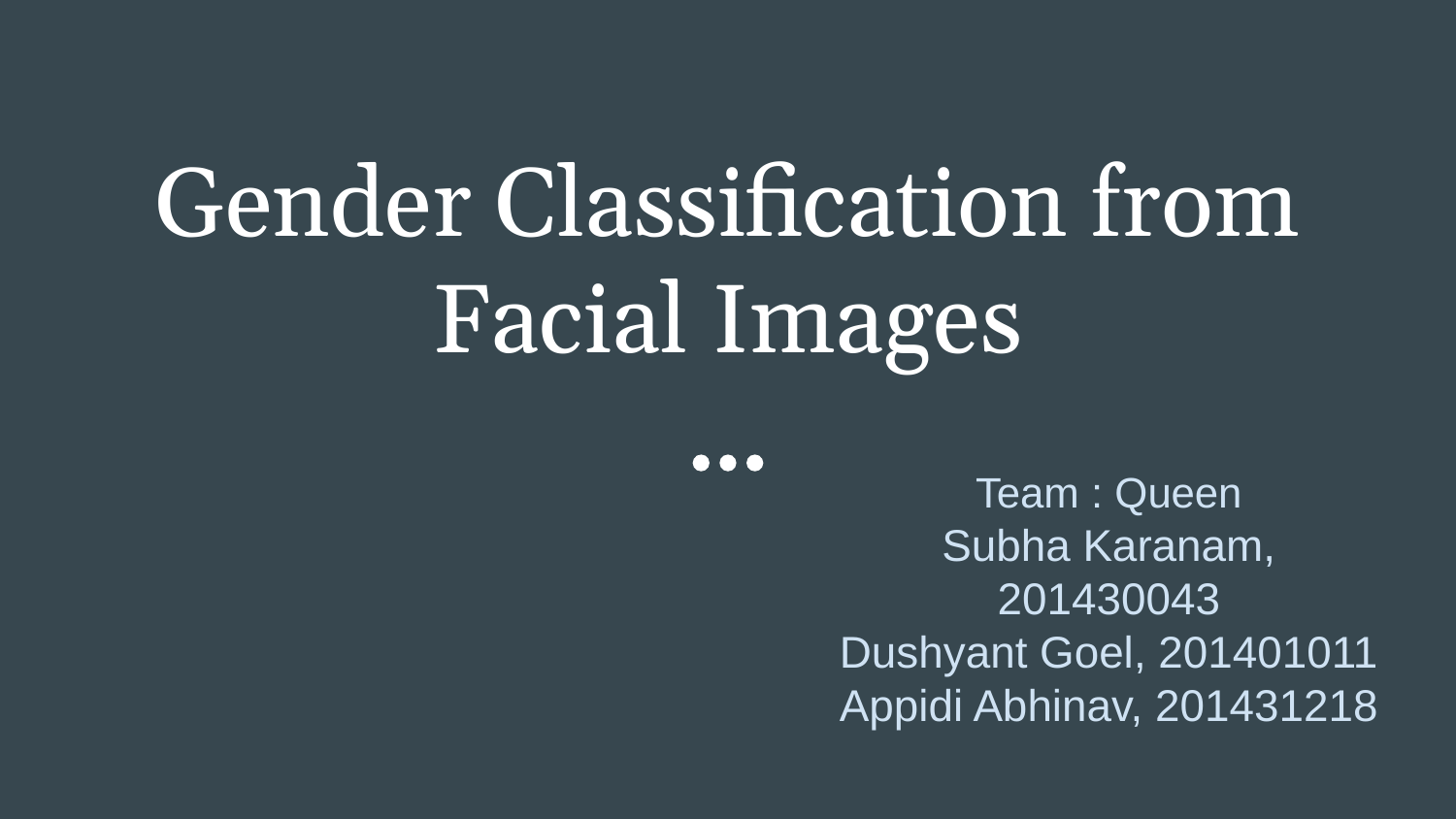

# Gender Classification from Facial Images
Team : Queen
Subha Karanam, 201430043
Dushyant Goel, 201401011
Appidi Abhinav, 201431218